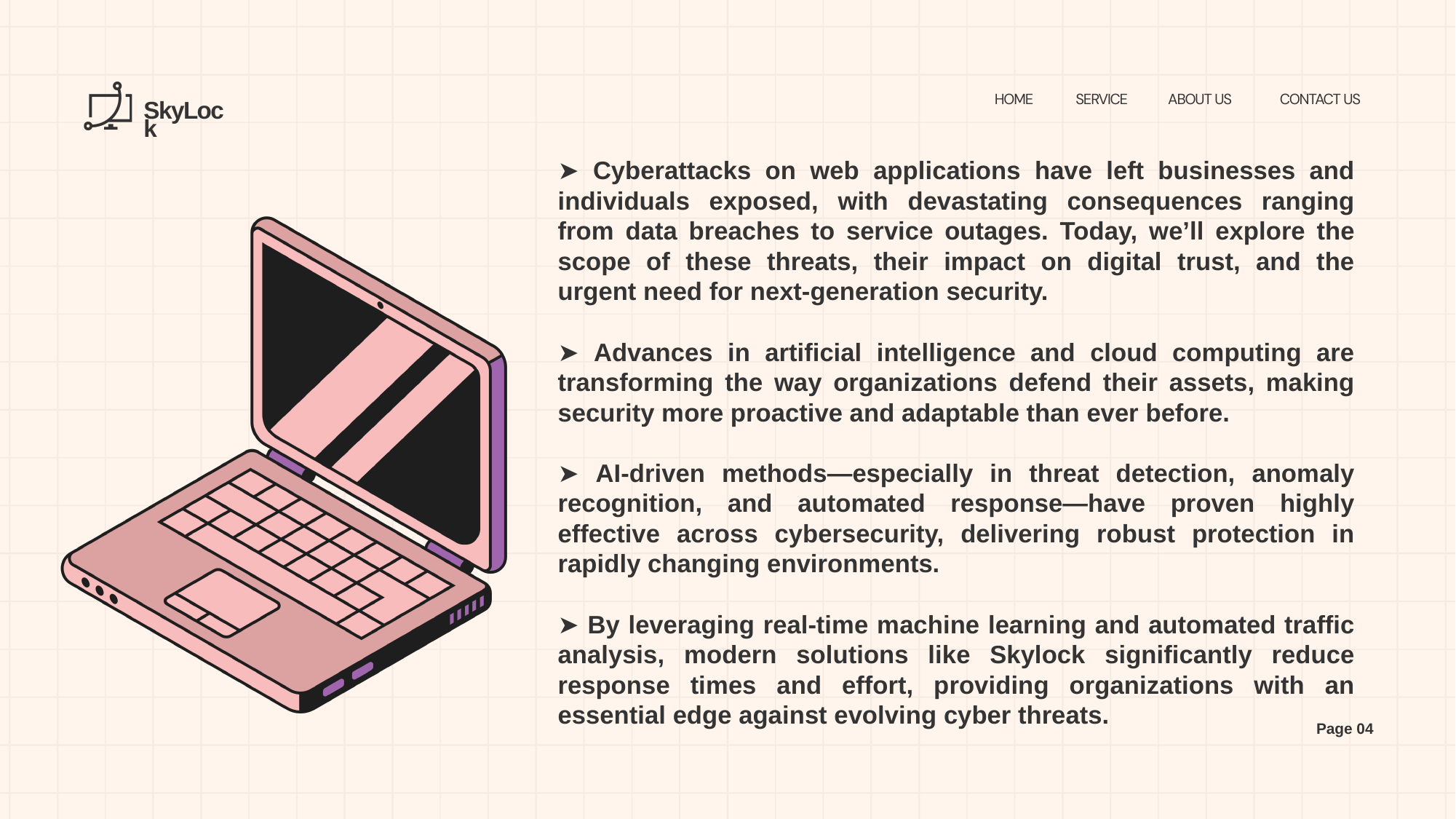

HOME
SERVICE
ABOUT US
CONTACT US
SkyLock
➤ Cyberattacks on web applications have left businesses and individuals exposed, with devastating consequences ranging from data breaches to service outages. Today, we’ll explore the scope of these threats, their impact on digital trust, and the urgent need for next-generation security.

➤ Advances in artificial intelligence and cloud computing are transforming the way organizations defend their assets, making security more proactive and adaptable than ever before.

➤ AI-driven methods—especially in threat detection, anomaly recognition, and automated response—have proven highly effective across cybersecurity, delivering robust protection in rapidly changing environments.

➤ By leveraging real-time machine learning and automated traffic analysis, modern solutions like Skylock significantly reduce response times and effort, providing organizations with an essential edge against evolving cyber threats.

Page 04